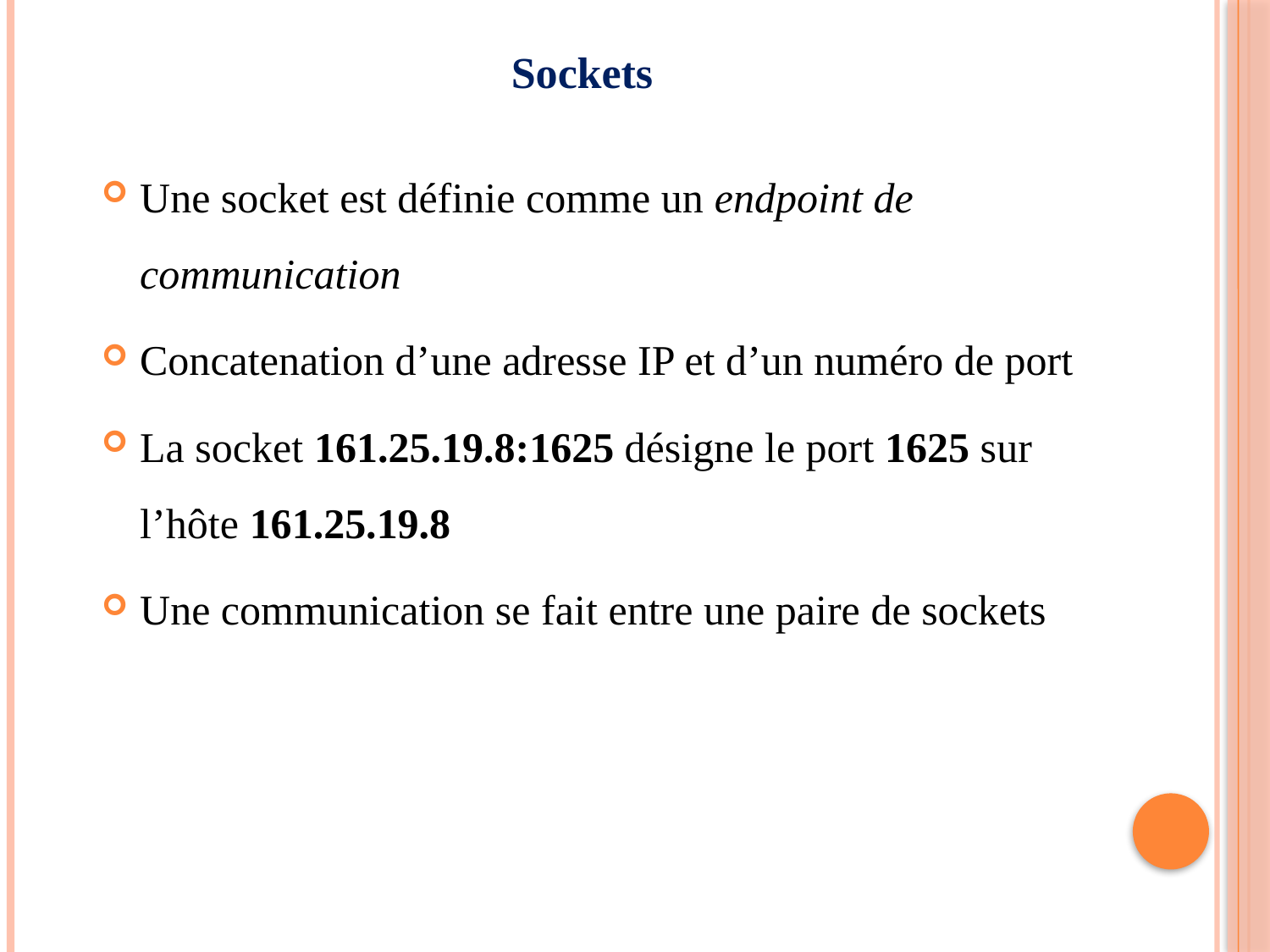

# Sockets
Une socket est définie comme un endpoint de communication
Concatenation d’une adresse IP et d’un numéro de port
La socket 161.25.19.8:1625 désigne le port 1625 sur l’hôte 161.25.19.8
Une communication se fait entre une paire de sockets